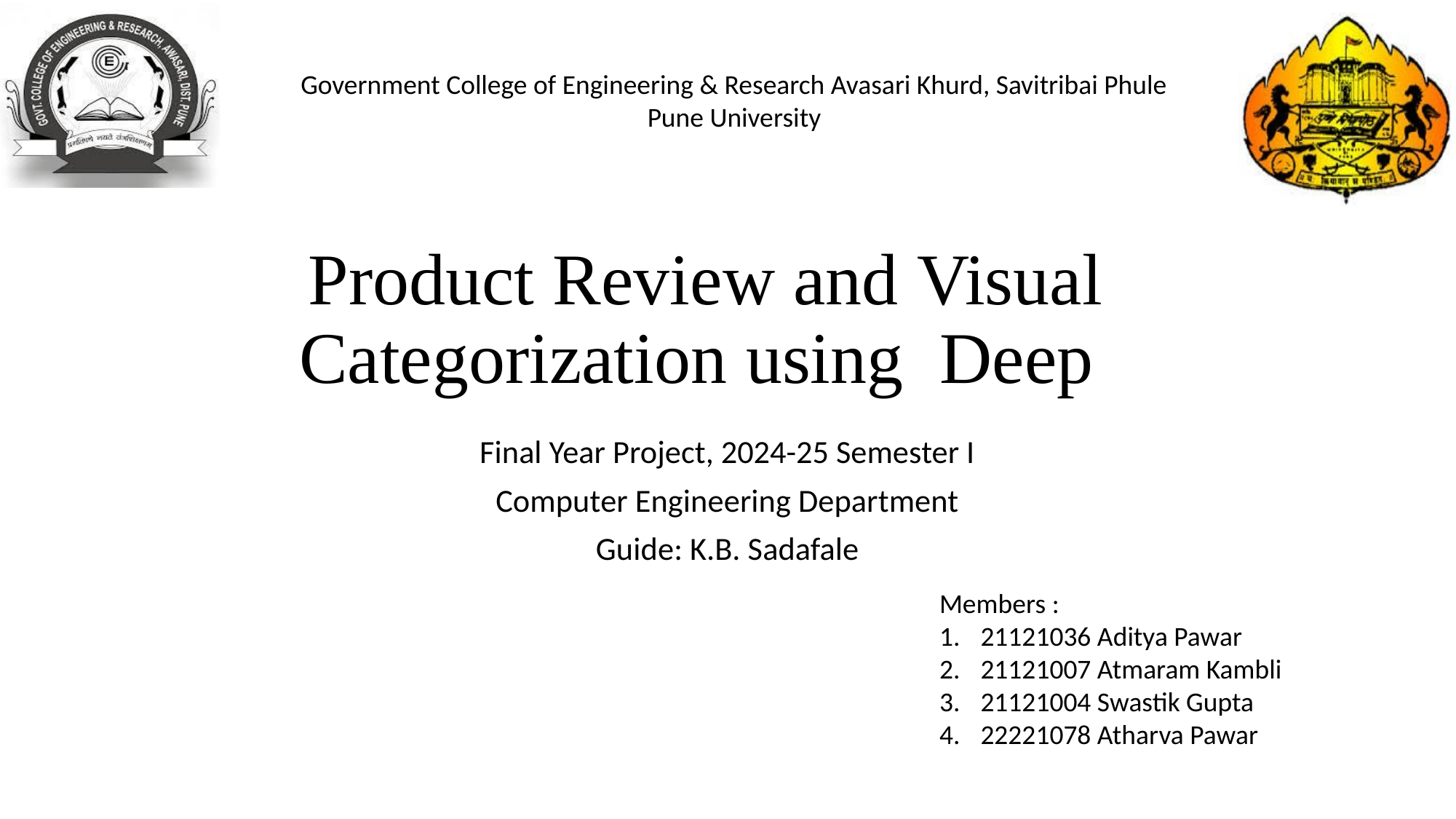

Government College of Engineering & Research Avasari Khurd, Savitribai Phule Pune University
# Product Review and Visual Categorization using  Deep
Final Year Project, 2024-25 Semester I
Computer Engineering Department
Guide: K.B. Sadafale

Members :
21121036 Aditya Pawar
21121007 Atmaram Kambli
21121004 Swastik Gupta
22221078 Atharva Pawar